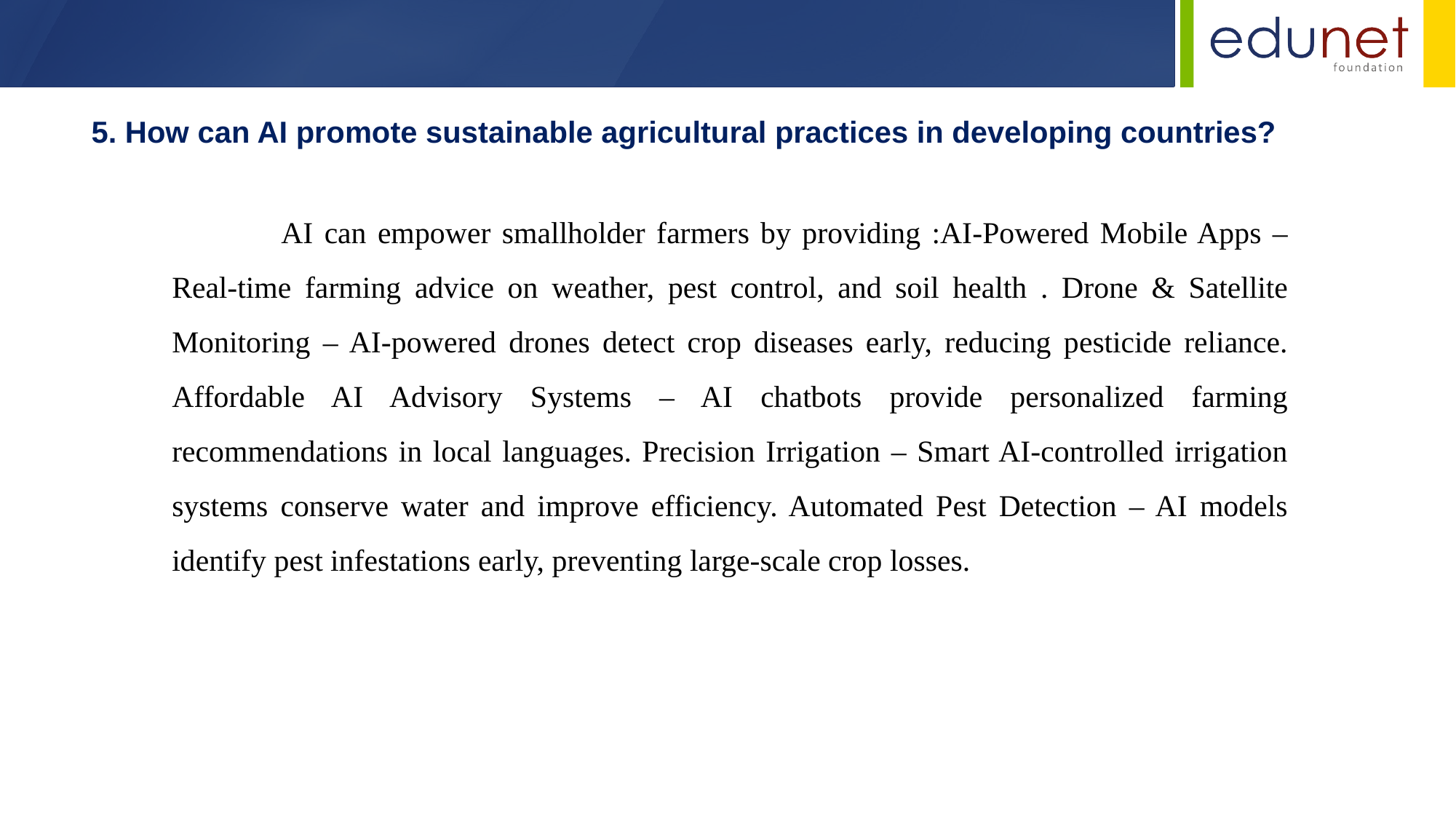

5. How can AI promote sustainable agricultural practices in developing countries?
	AI can empower smallholder farmers by providing :AI-Powered Mobile Apps – Real-time farming advice on weather, pest control, and soil health . Drone & Satellite Monitoring – AI-powered drones detect crop diseases early, reducing pesticide reliance. Affordable AI Advisory Systems – AI chatbots provide personalized farming recommendations in local languages. Precision Irrigation – Smart AI-controlled irrigation systems conserve water and improve efficiency. Automated Pest Detection – AI models identify pest infestations early, preventing large-scale crop losses.